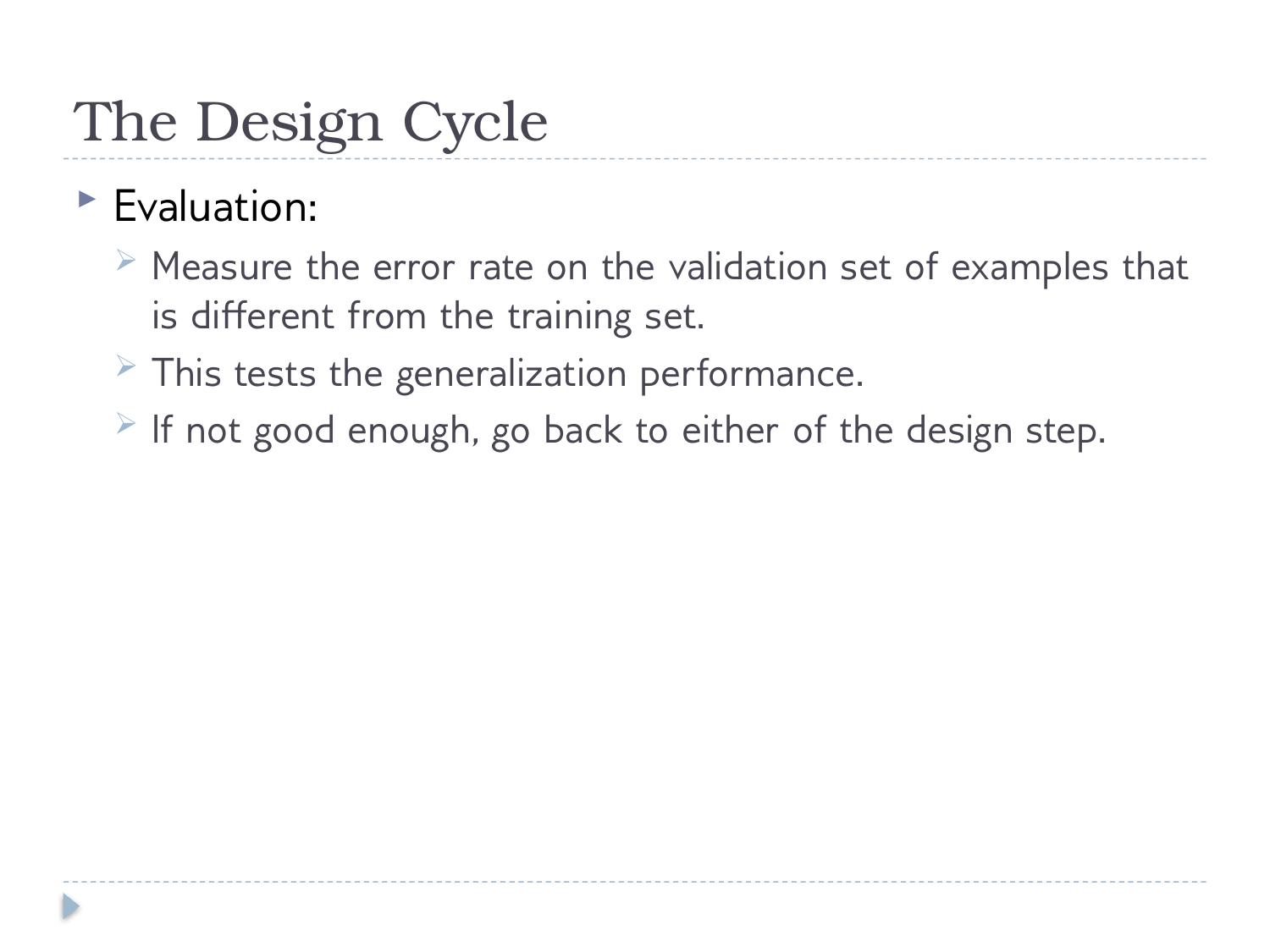

# The Design Cycle
Evaluation:
Measure the error rate on the validation set of examples that is different from the training set.
This tests the generalization performance.
If not good enough, go back to either of the design step.